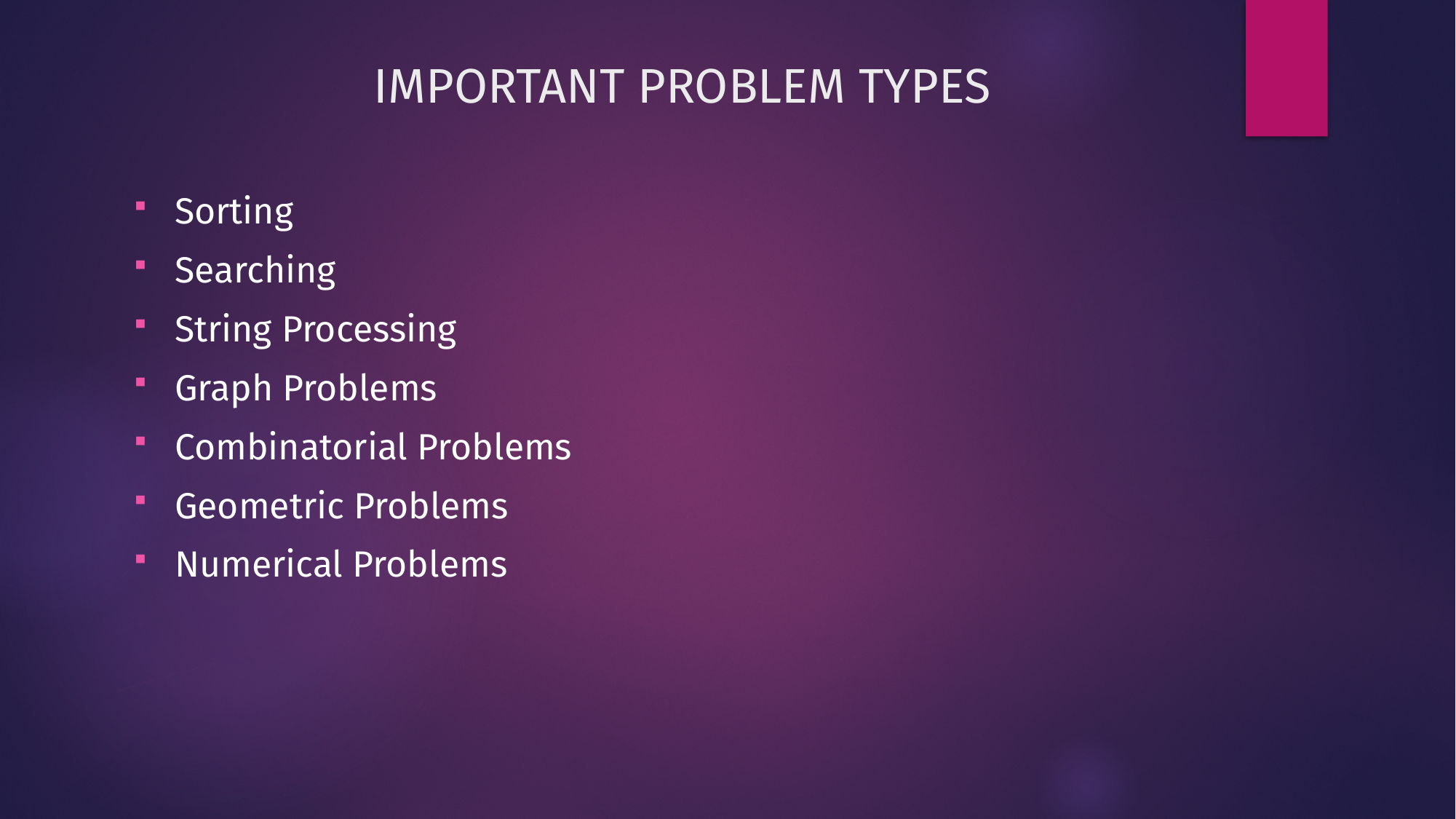

# IMPORTANT PROBLEM TYPES
Sorting
Searching
String Processing
Graph Problems
Combinatorial Problems
Geometric Problems
Numerical Problems